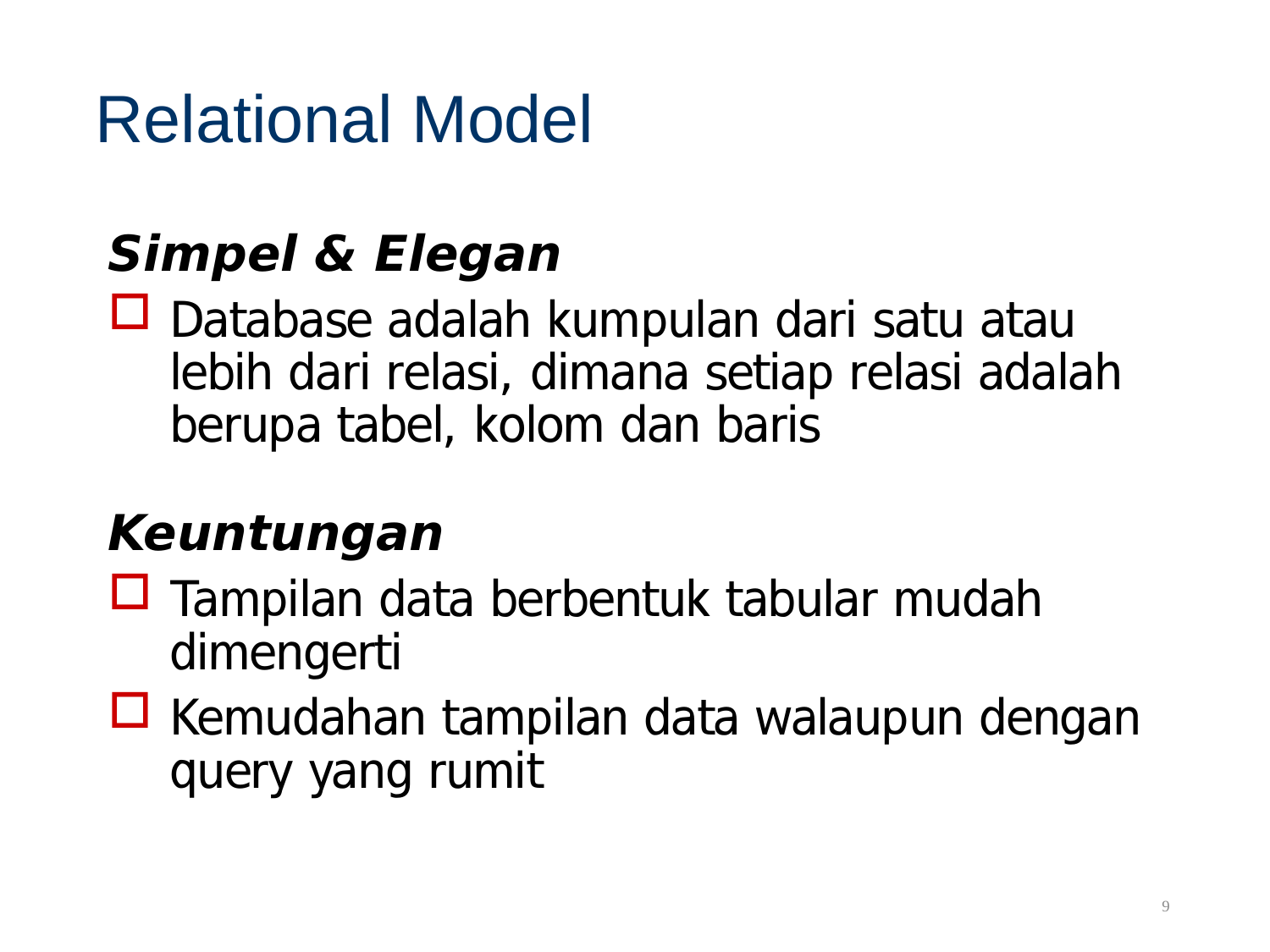

Relational Model

Simpel & Elegan
Database adalah kumpulan dari satu atau lebih dari relasi, dimana setiap relasi adalah berupa tabel, kolom dan baris
Keuntungan
Tampilan data berbentuk tabular mudah dimengerti
Kemudahan tampilan data walaupun dengan query yang rumit
9